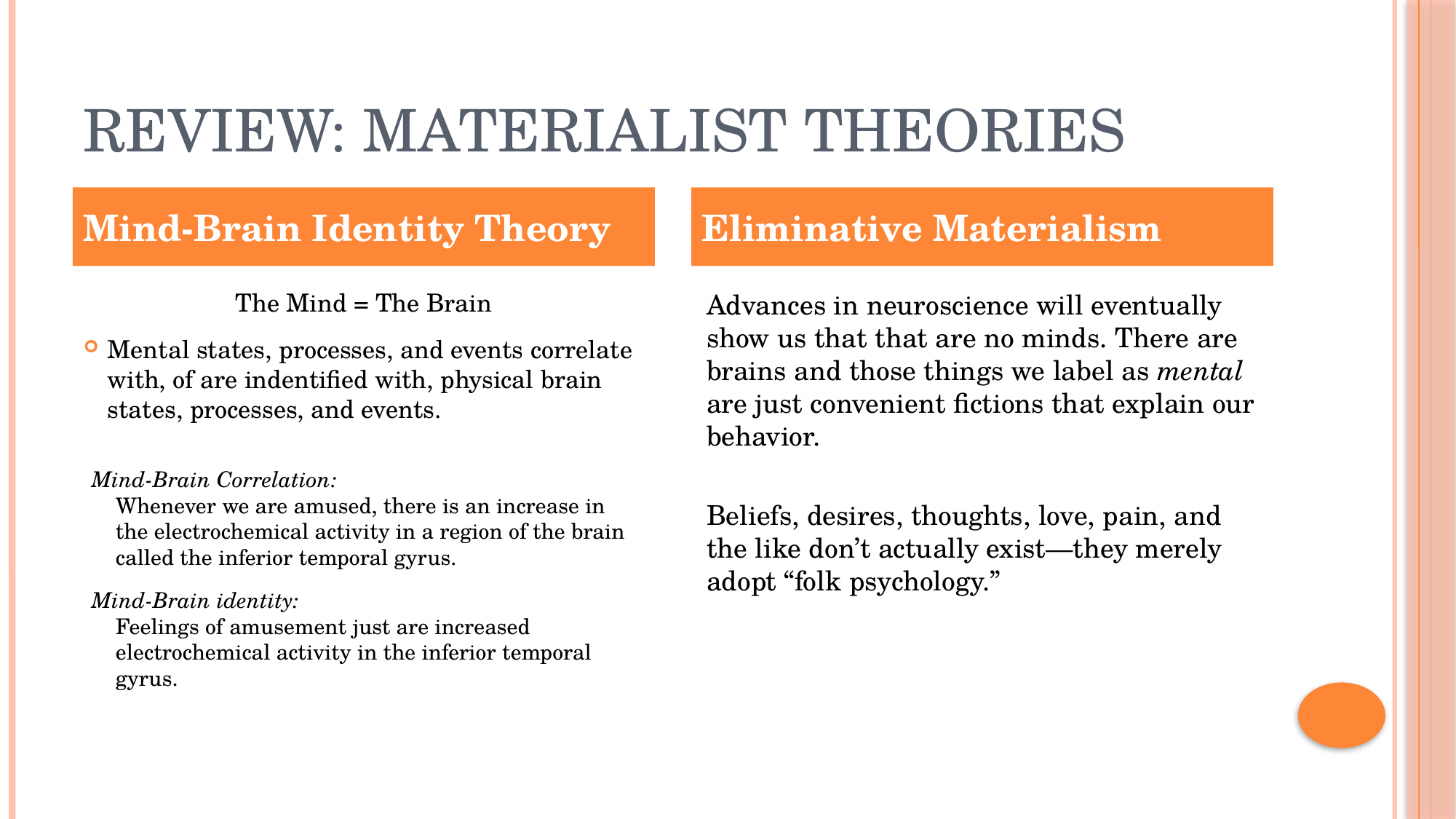

# Review: Materialist Theories
Mind-Brain Identity Theory
Eliminative Materialism
The Mind = The Brain
Mental states, processes, and events correlate with, of are indentified with, physical brain states, processes, and events.

Mind-Brain Correlation:
	Whenever we are amused, there is an increase in the electrochemical activity in a region of the brain called the inferior temporal gyrus.
Mind-Brain identity:
	Feelings of amusement just are increased electrochemical activity in the inferior temporal gyrus.

Advances in neuroscience will eventually show us that that are no minds. There are brains and those things we label as mental are just convenient fictions that explain our behavior.

Beliefs, desires, thoughts, love, pain, and the like don’t actually exist—they merely adopt “folk psychology.”